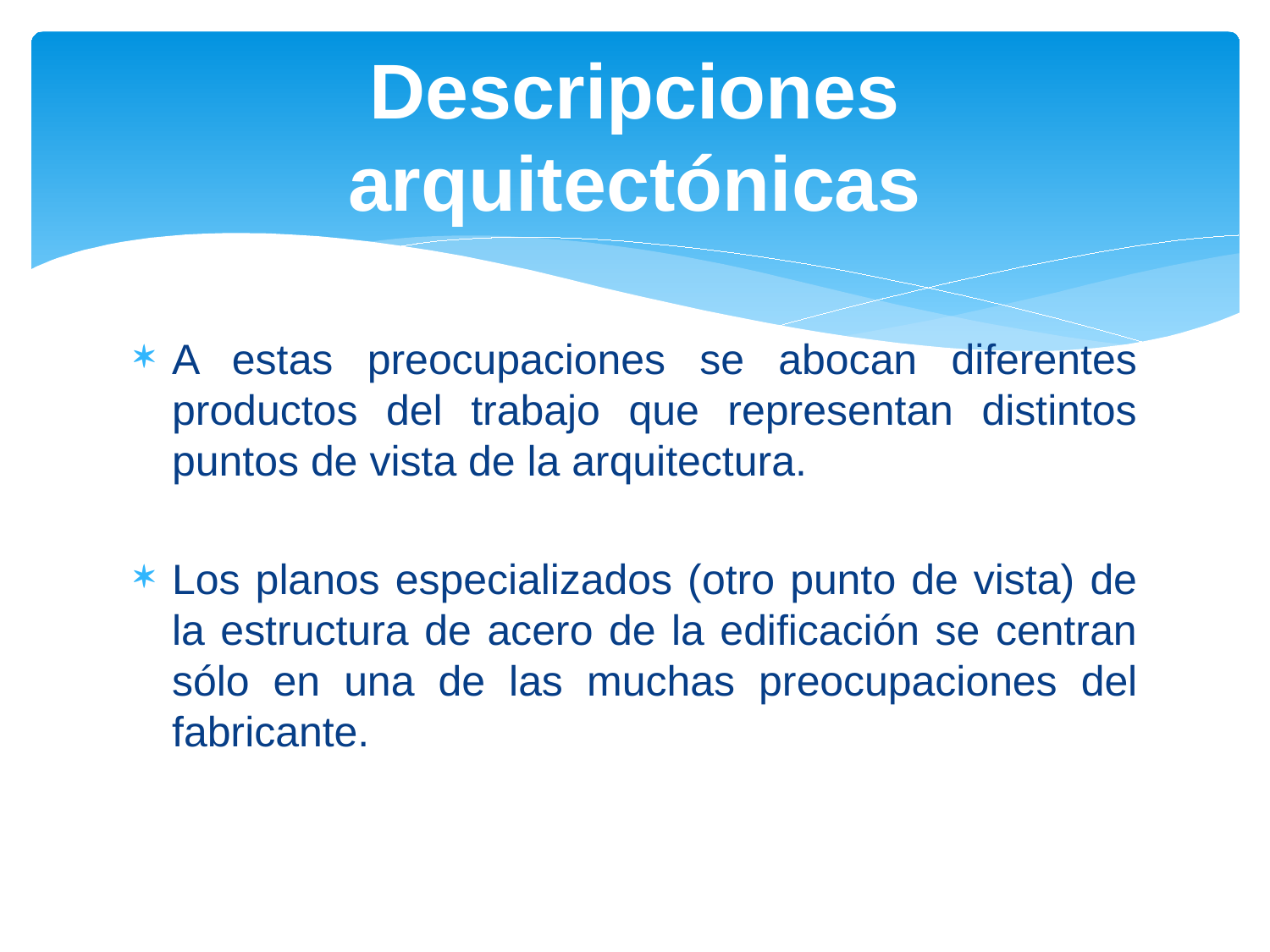

# Descripciones arquitectónicas
A estas preocupaciones se abocan diferentes productos del trabajo que representan distintos puntos de vista de la arquitectura.

Los planos especializados (otro punto de vista) de la estructura de acero de la edificación se centran sólo en una de las muchas preocupaciones del fabricante.